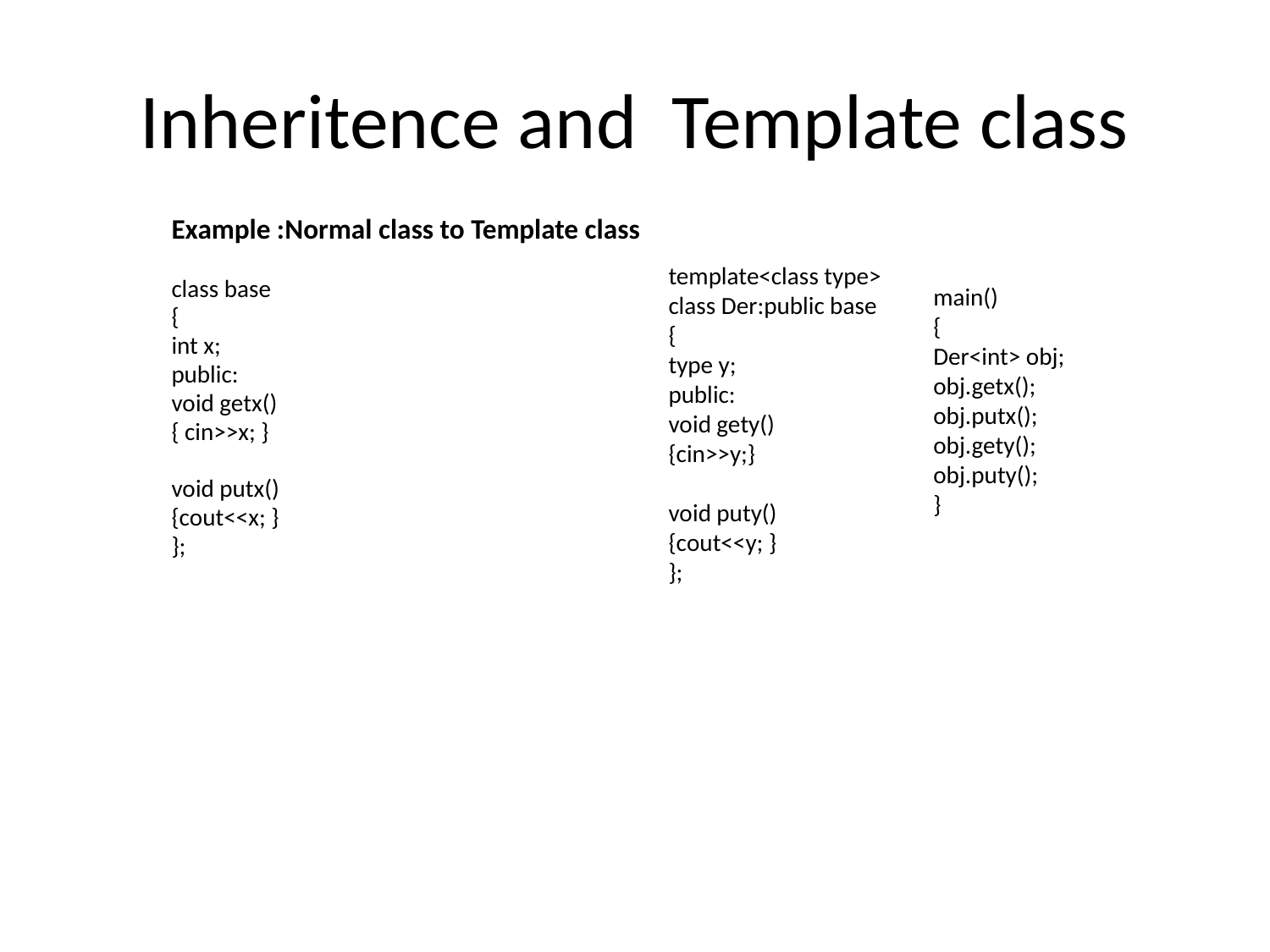

# Inheritence and  Template class
Example :Normal class to Template class

class base
{
int x;
public:
void getx()
{ cin>>x; }

void putx()
{cout<<x; }
};
template<class type>
class Der:public base
{
type y;
public:
void gety()
{cin>>y;}

void puty()
{cout<<y; }
};
main()
{
Der<int> obj;
obj.getx();
obj.putx();
obj.gety();
obj.puty();
}